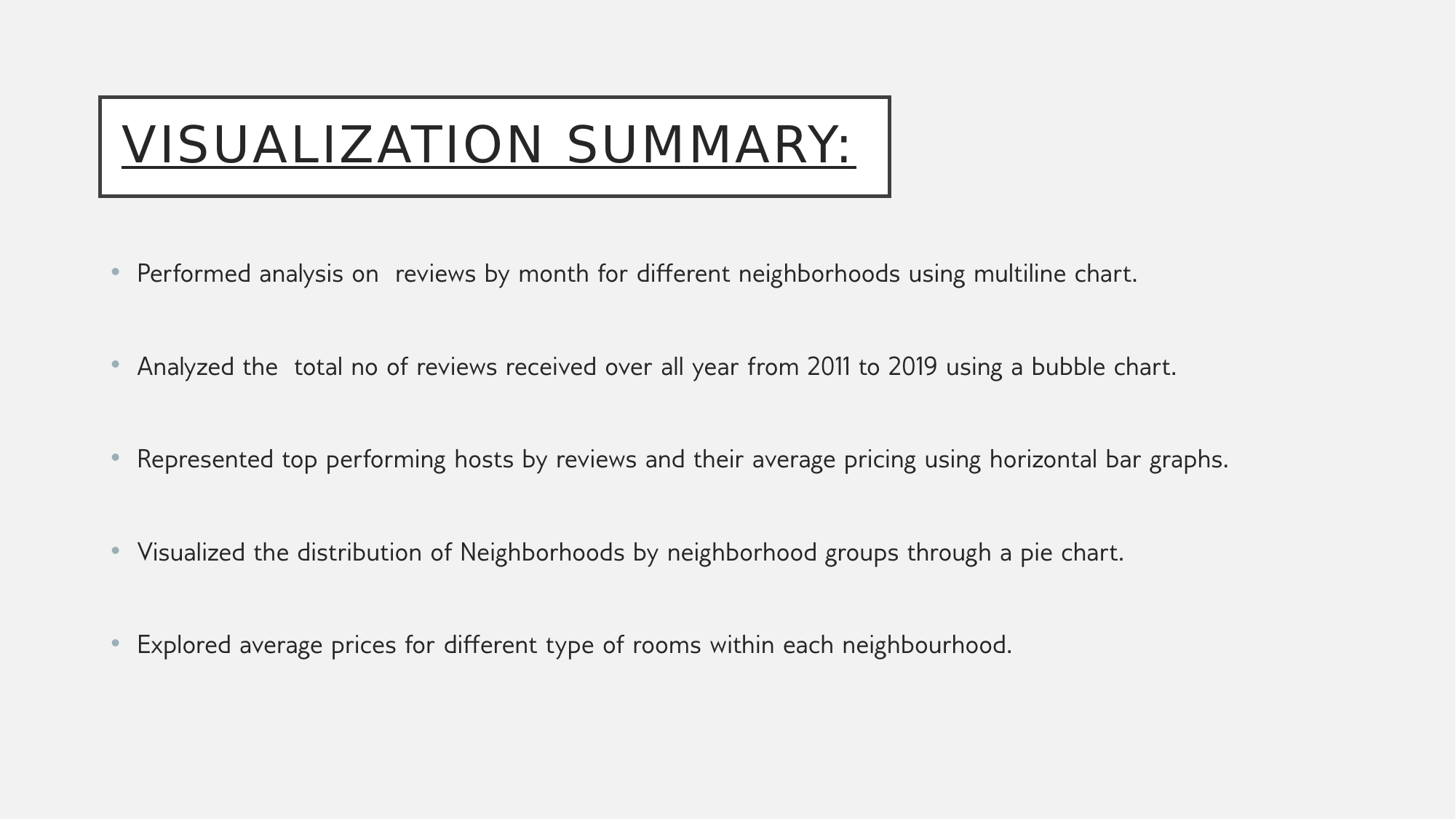

# Visualization summary:
Performed analysis on  reviews by month for different neighborhoods using multiline chart.

Analyzed the  total no of reviews received over all year from 2011 to 2019 using a bubble chart.

Represented top performing hosts by reviews and their average pricing using horizontal bar graphs.

Visualized the distribution of Neighborhoods by neighborhood groups through a pie chart.

Explored average prices for different type of rooms within each neighbourhood.